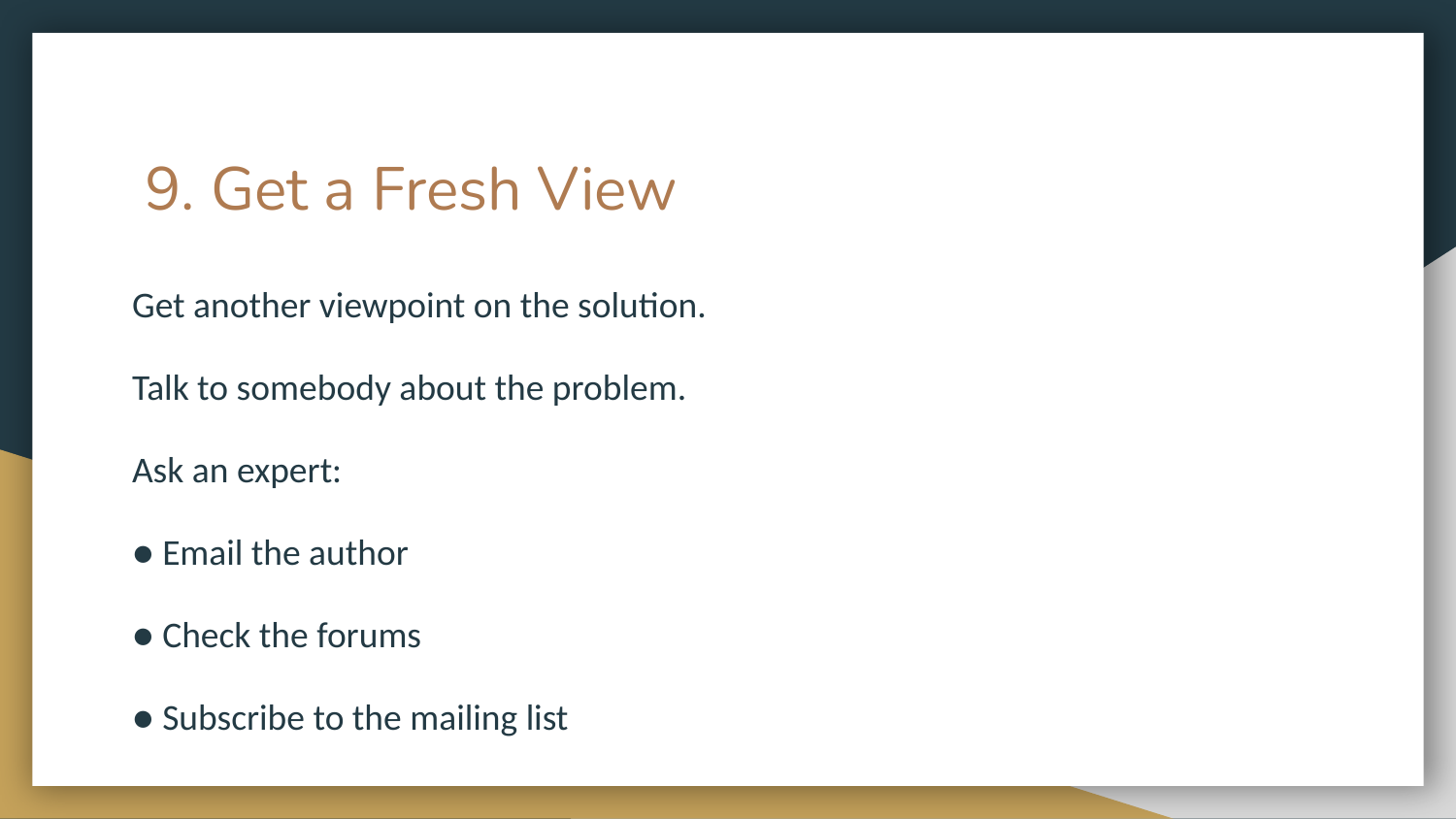

# 9. Get a Fresh View
Get another viewpoint on the solution.
Talk to somebody about the problem.
Ask an expert:
● Email the author
● Check the forums
● Subscribe to the mailing list